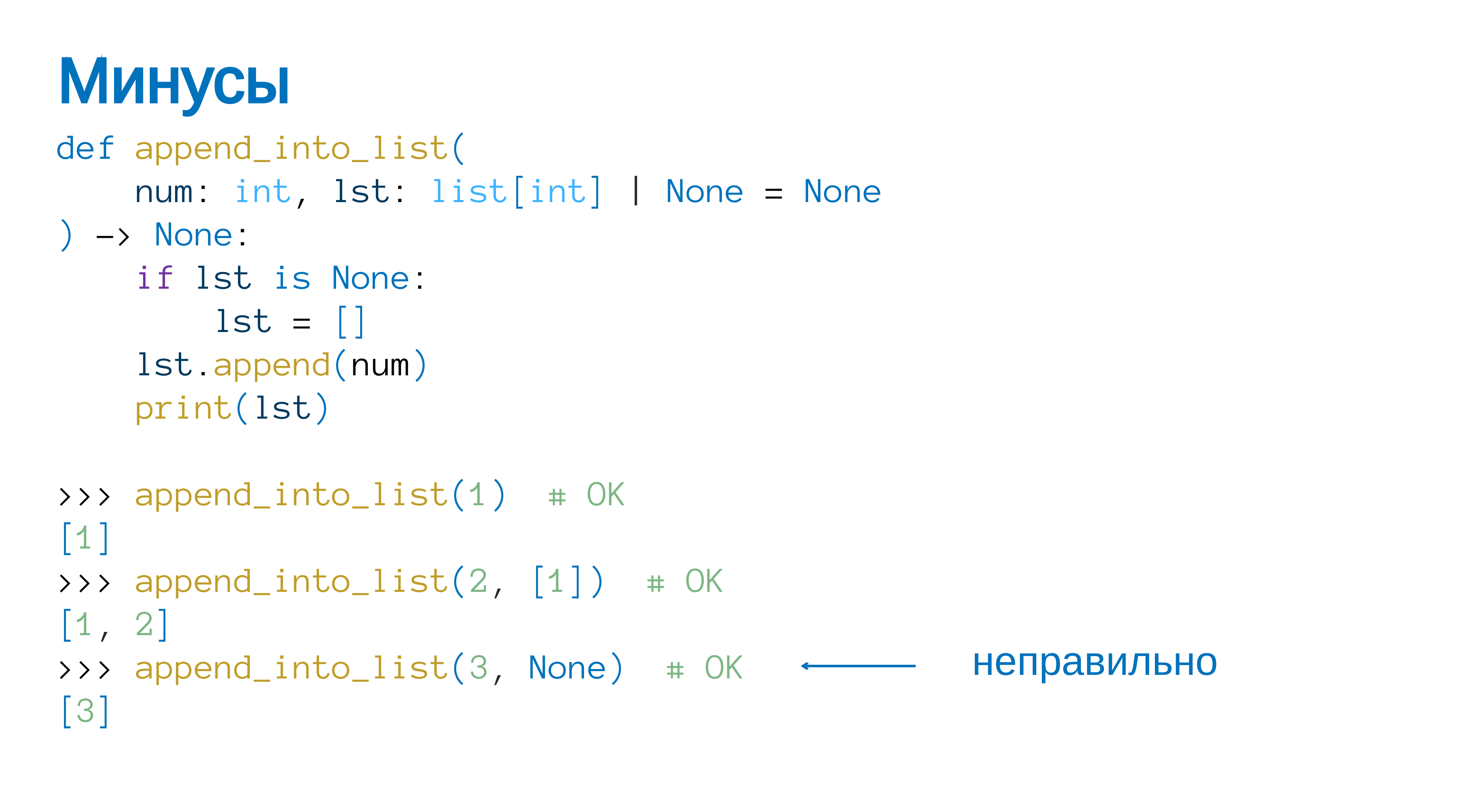

# Минусы
def append_into_list(
    num: int, lst: list[int] | None = None
) -> None:
    if lst is None:
        lst = []
    lst.append(num)
    print(lst)

>>> append_into_list(1)  # OK
[1]
>>> append_into_list(2, [1])  # OK
[1, 2]
>>> append_into_list(3, None)  # OK
[3]
неправильно
21